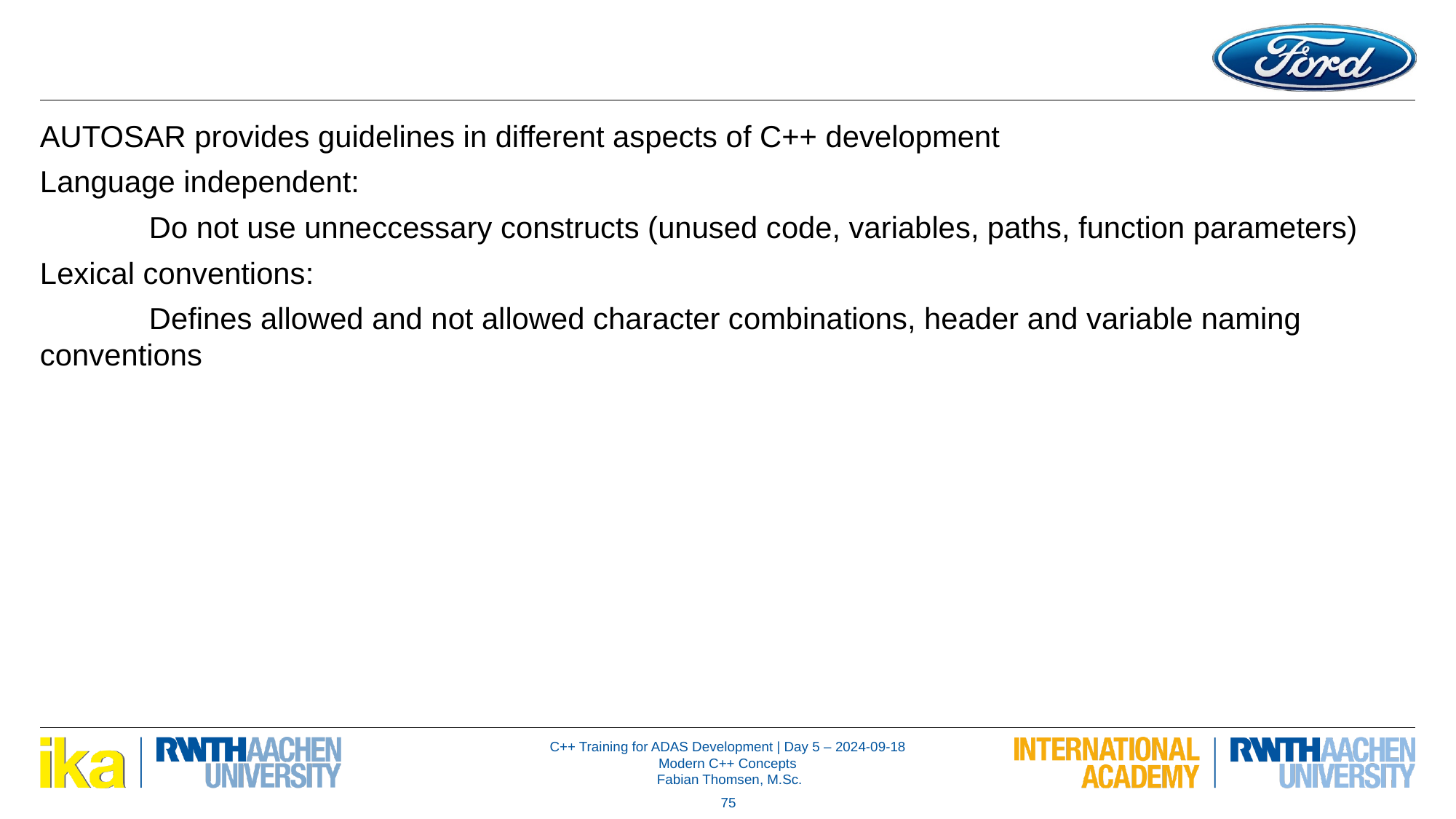

AUTOSAR provides guidelines in different aspects of C++ development
Language independent:
	Do not use unneccessary constructs (unused code, variables, paths, function parameters)
Lexical conventions:
	Defines allowed and not allowed character combinations, header and variable naming conventions

75